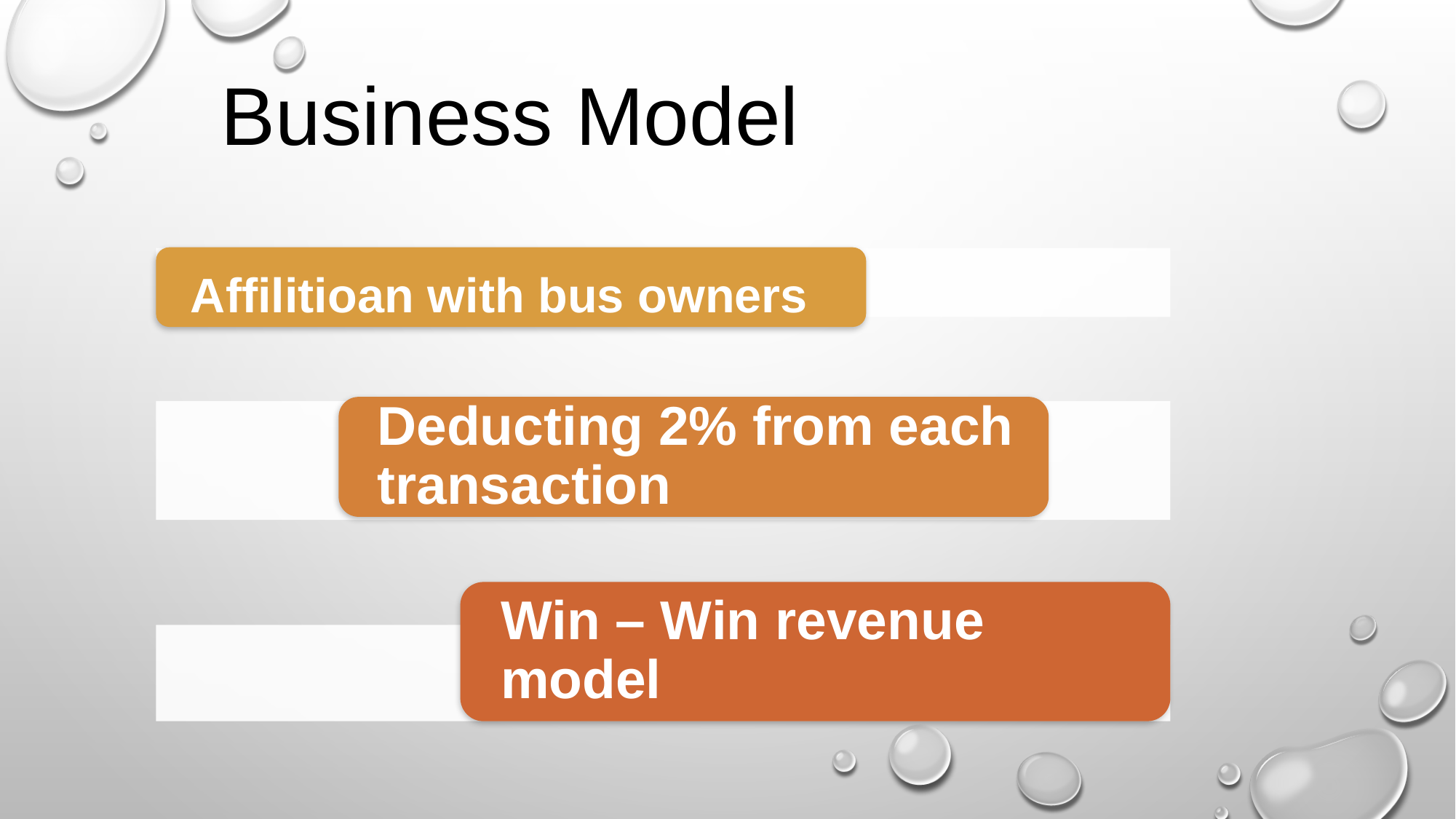

Business Model
Affilitioan with bus owners
Deducting 2% from each transaction
Win – Win revenue model